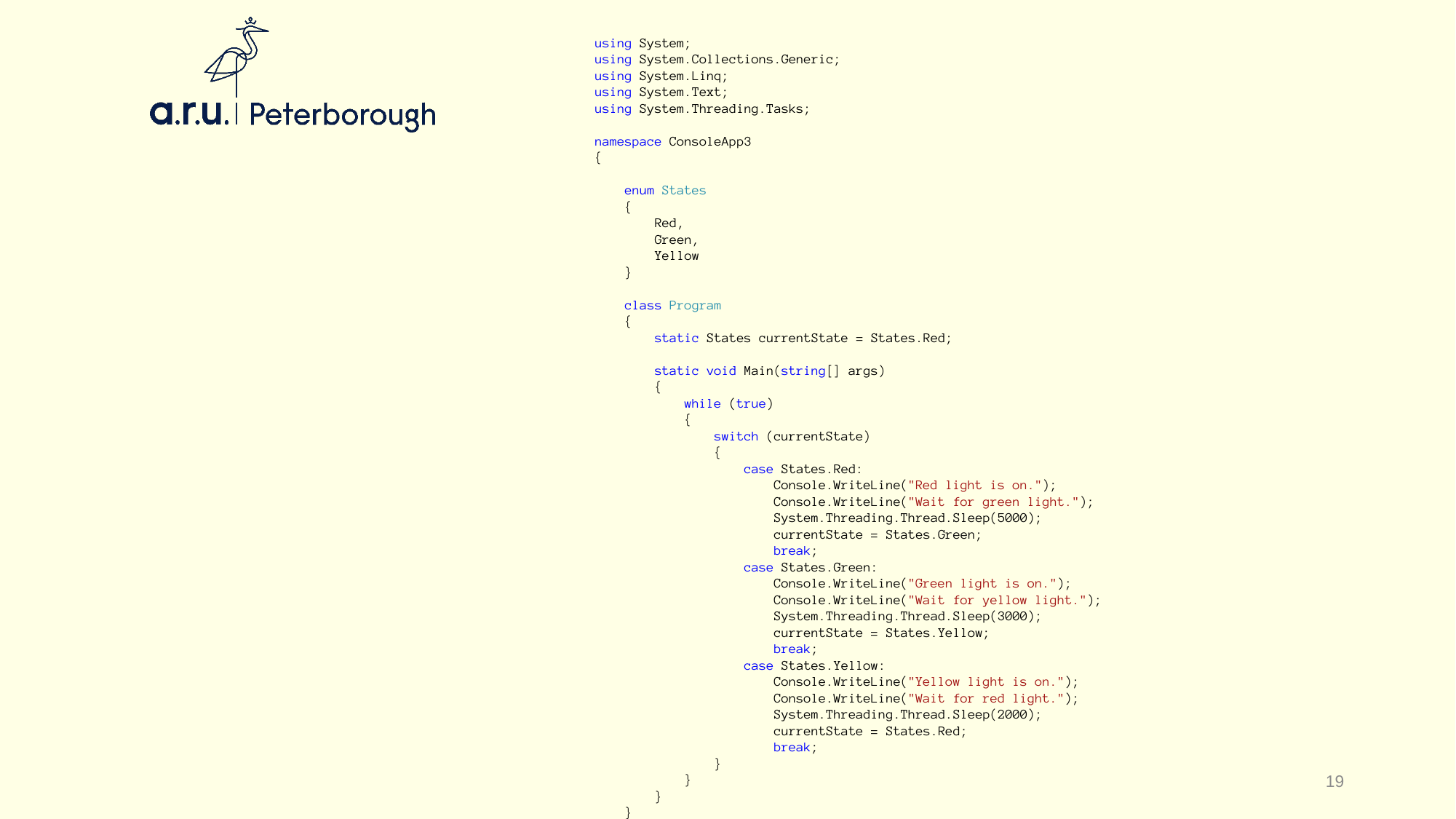

using System;
using System.Collections.Generic;
using System.Linq;
using System.Text;
using System.Threading.Tasks;

namespace ConsoleApp3
{

    enum States
    {
        Red,
        Green,
        Yellow
    }

    class Program
    {
        static States currentState = States.Red;

        static void Main(string[] args)
        {
            while (true)
            {
                switch (currentState)
                {
                    case States.Red:
                        Console.WriteLine("Red light is on.");
                        Console.WriteLine("Wait for green light.");
                        System.Threading.Thread.Sleep(5000);
                        currentState = States.Green;
                        break;
                    case States.Green:
                        Console.WriteLine("Green light is on.");
                        Console.WriteLine("Wait for yellow light.");
                        System.Threading.Thread.Sleep(3000);
                        currentState = States.Yellow;
                        break;
                    case States.Yellow:
                        Console.WriteLine("Yellow light is on.");
                        Console.WriteLine("Wait for red light.");
                        System.Threading.Thread.Sleep(2000);
                        currentState = States.Red;
                        break;
                }
            }
        }
    }

}

#
19